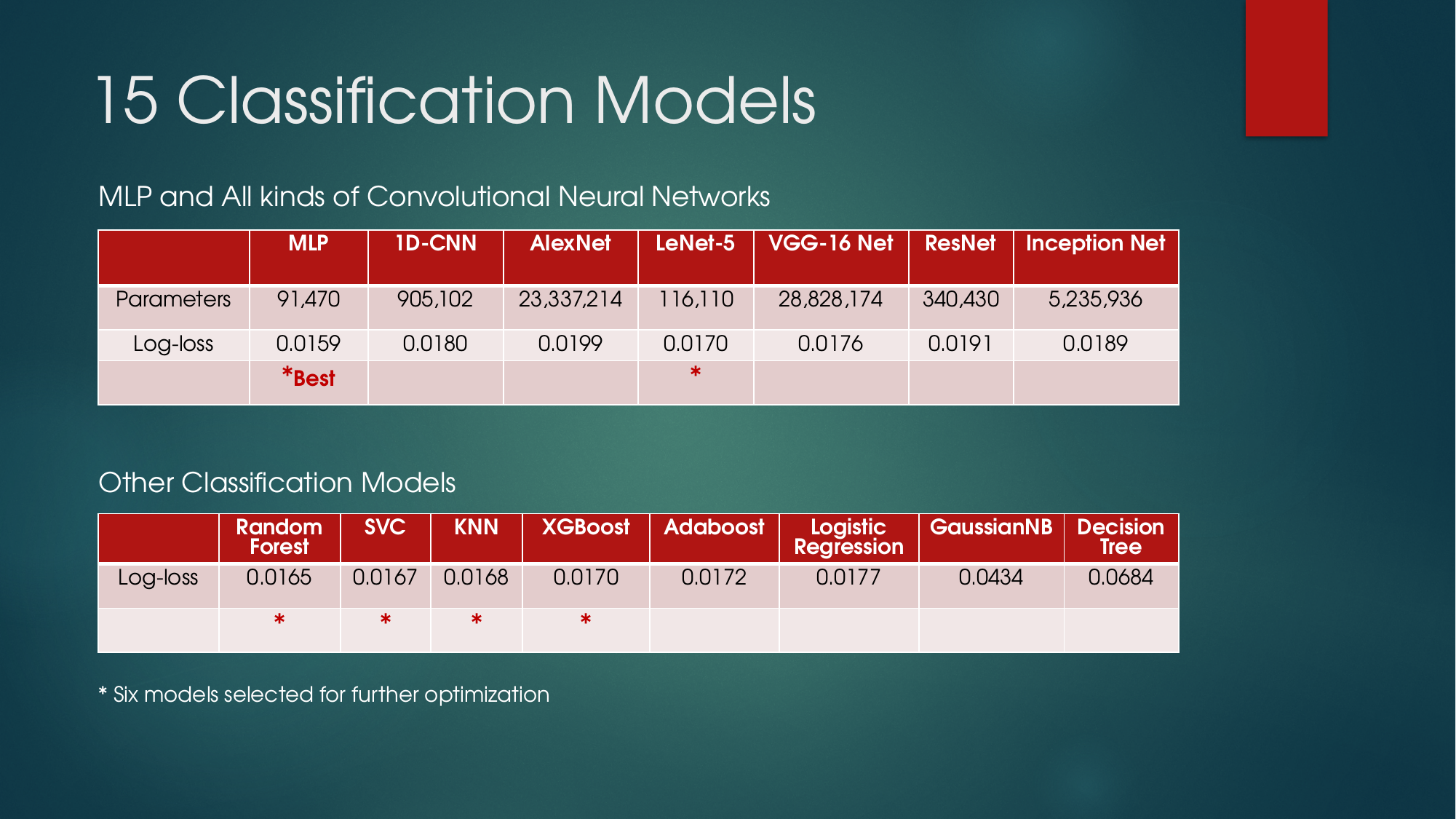

# 15 Classification Models
MLP and All kinds of Convolutional Neural Networks
|  | MLP | 1D-CNN | AlexNet | LeNet-5 | VGG-16 Net | ResNet | Inception Net |
| --- | --- | --- | --- | --- | --- | --- | --- |
| Parameters | 91,470 | 905,102 | 23,337,214 | 116,110 | 28,828,174 | 340,430 | 5,235,936 |
| Log-loss | 0.0159 | 0.0180 | 0.0199 | 0.0170 | 0.0176 | 0.0191 | 0.0189 |
|  | \*Best |  |  | \* |  |  |  |
Other Classification Models
|  | Random Forest | SVC | KNN | XGBoost | Adaboost | Logistic Regression | GaussianNB | Decision Tree |
| --- | --- | --- | --- | --- | --- | --- | --- | --- |
| Log-loss | 0.0165 | 0.0167 | 0.0168 | 0.0170 | 0.0172 | 0.0177 | 0.0434 | 0.0684 |
|  | \* | \* | \* | \* |  |  |  |  |
* Six models selected for further optimization